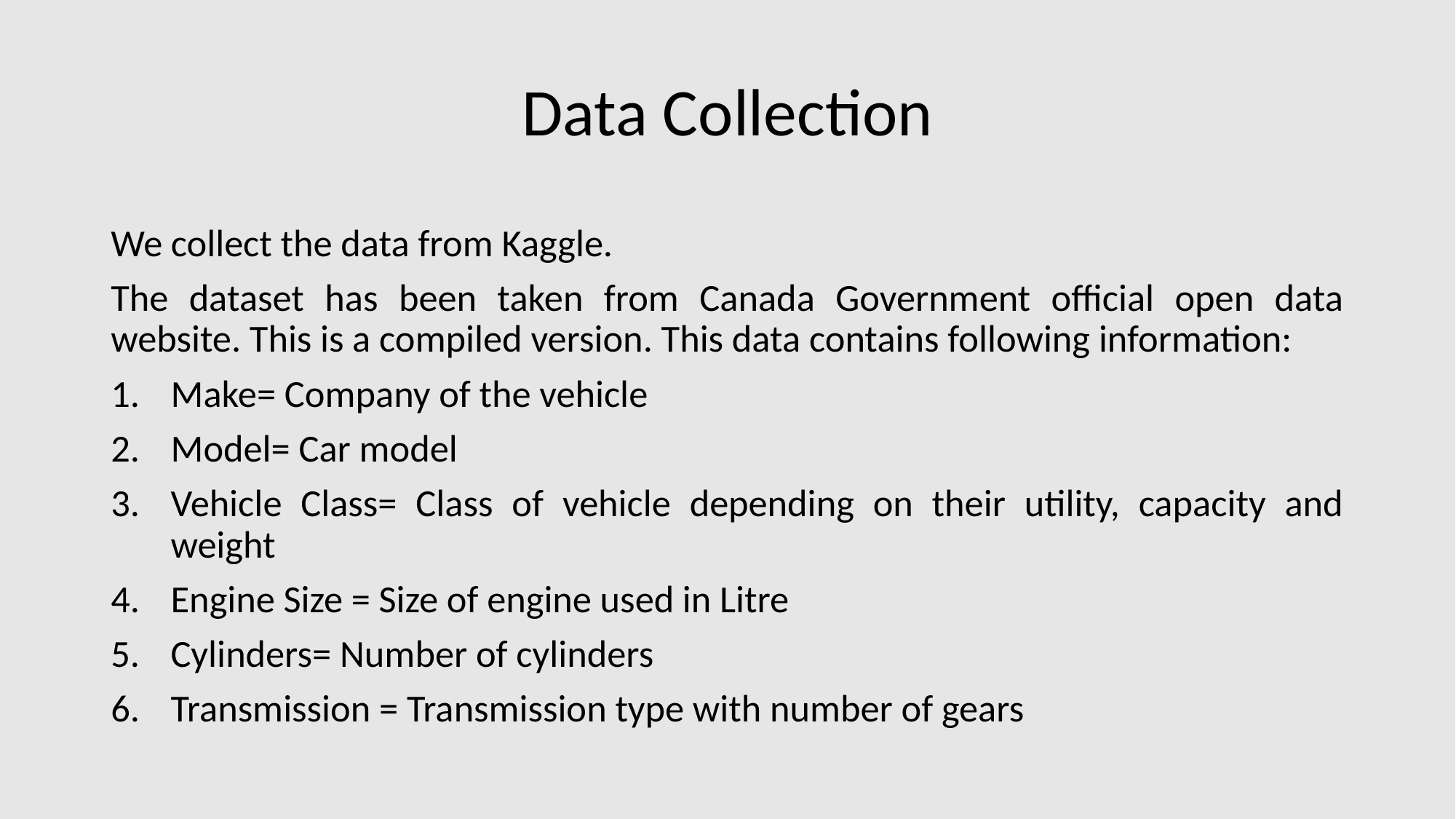

# Data Collection
We collect the data from Kaggle.
The dataset has been taken from Canada Government official open data website. This is a compiled version. This data contains following information:
Make= Company of the vehicle
Model= Car model
Vehicle Class= Class of vehicle depending on their utility, capacity and weight
Engine Size = Size of engine used in Litre
Cylinders= Number of cylinders
Transmission = Transmission type with number of gears